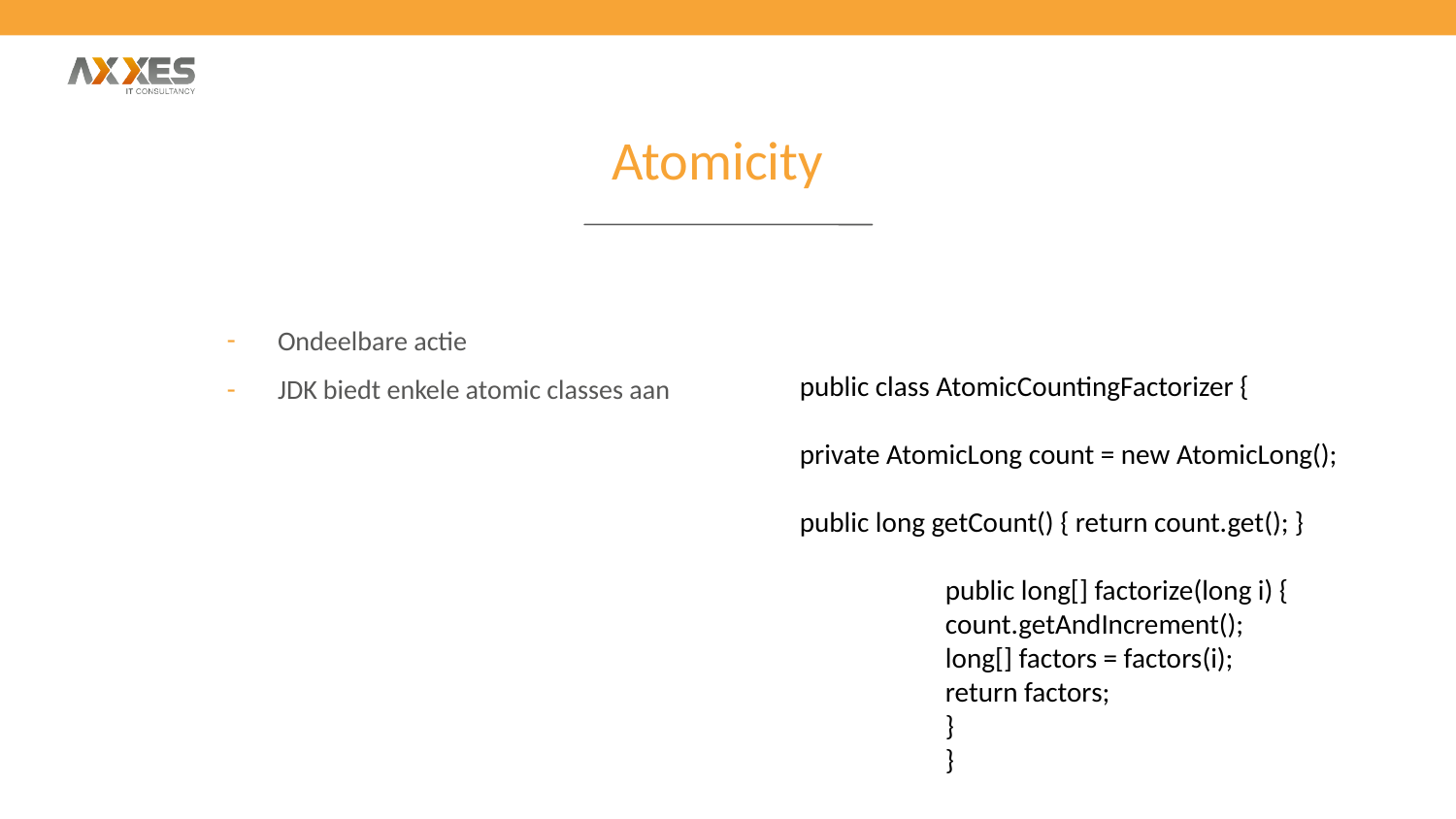

Atomicity
Ondeelbare actie
JDK biedt enkele atomic classes aan
public class AtomicCountingFactorizer {

private AtomicLong count = new AtomicLong();

public long getCount() { return count.get(); }

	public long[] factorize(long i) {
count.getAndIncrement();
long[] factors = factors(i);
return factors;
}
}